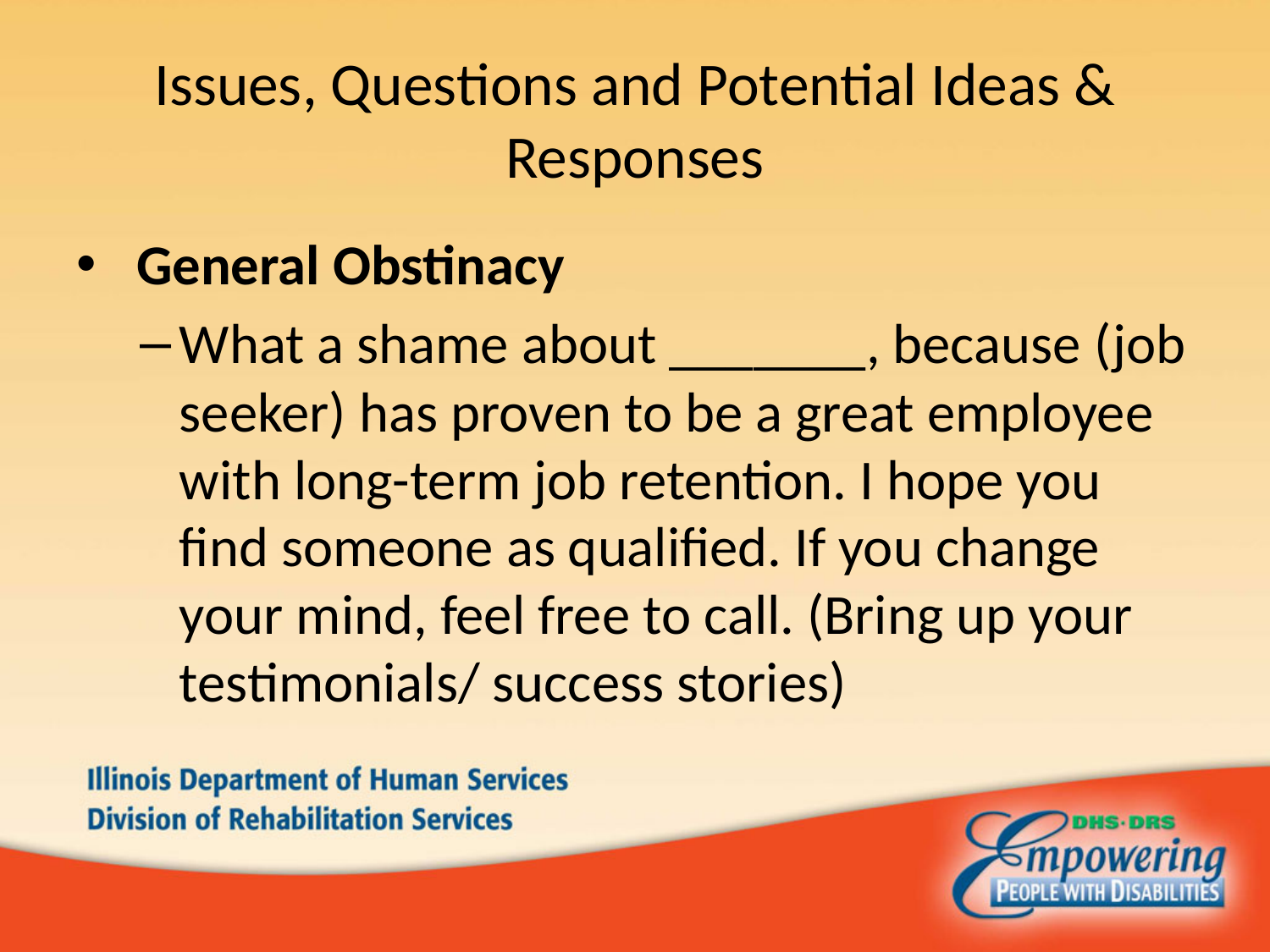

# Issues, Questions and Potential Ideas & Responses
 General Obstinacy
What a shame about _______, because (job seeker) has proven to be a great employee with long-term job retention. I hope you find someone as qualified. If you change your mind, feel free to call. (Bring up your testimonials/ success stories)